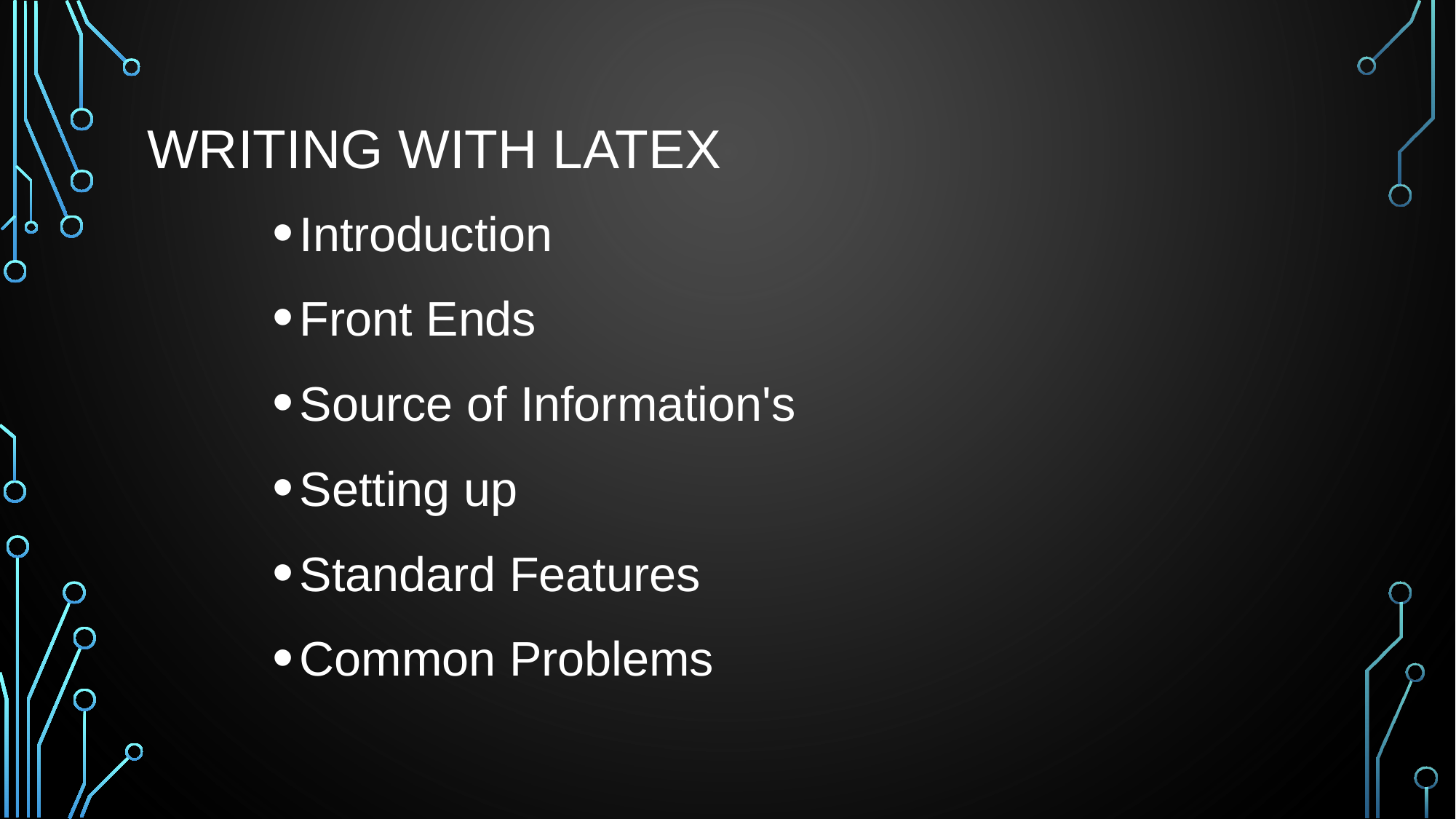

# Writing with LaTeX
Introduction
Front Ends
Source of Information's
Setting up
Standard Features
Common Problems